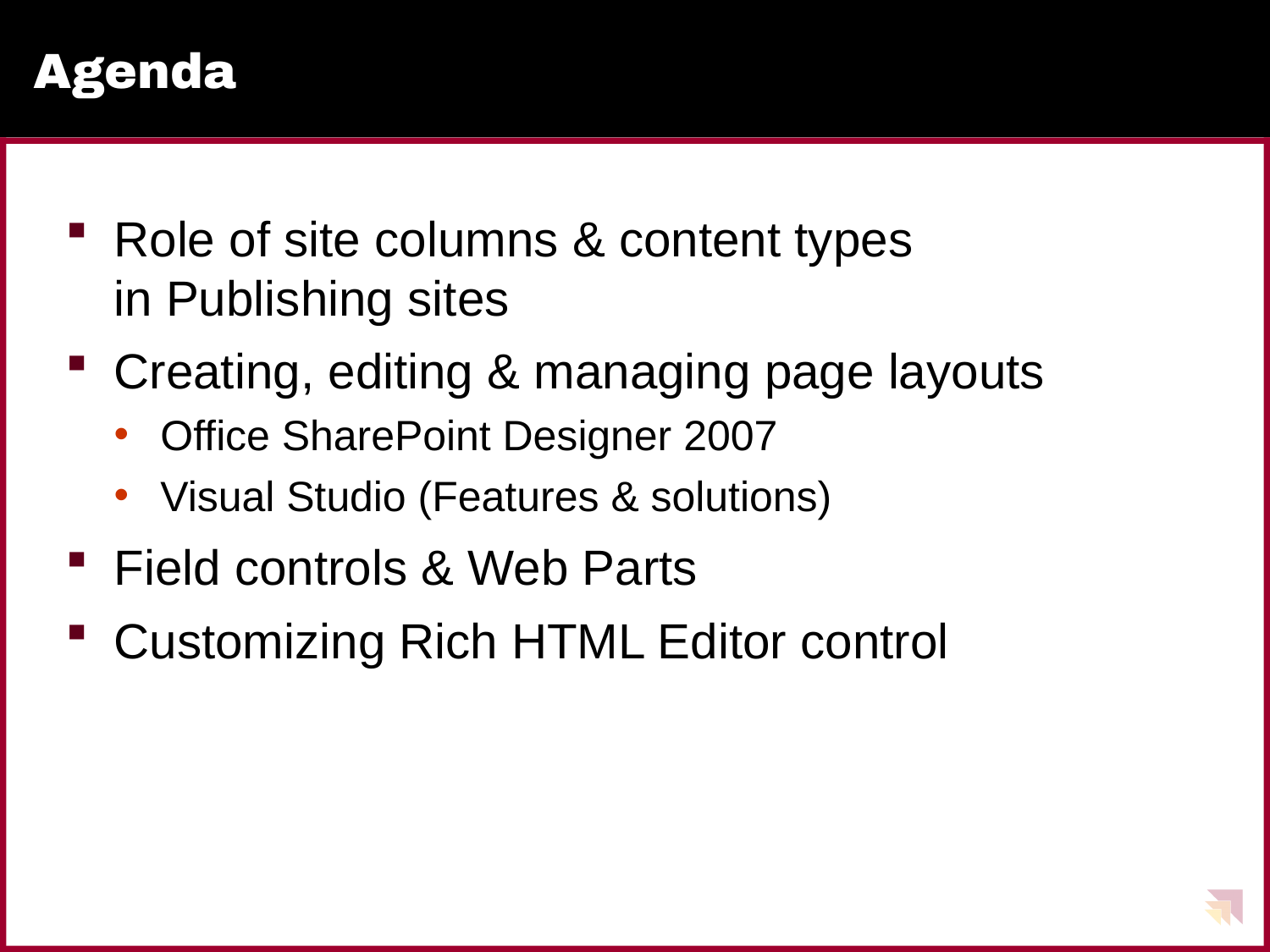

# Agenda
Role of site columns & content types
in Publishing sites
Creating, editing & managing page layouts
Office SharePoint Designer 2007
Visual Studio (Features & solutions)
Field controls & Web Parts
Customizing Rich HTML Editor control